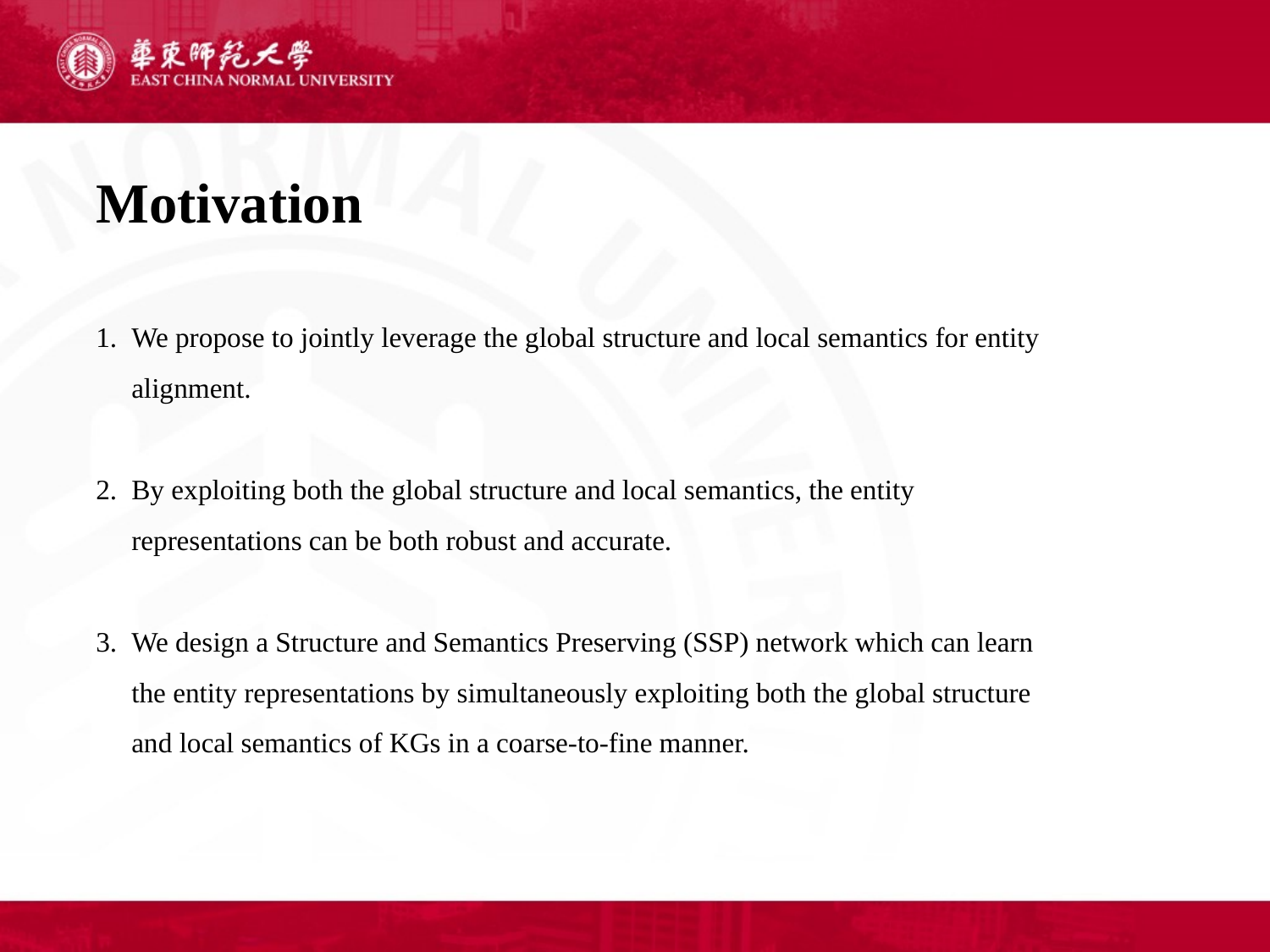

Motivation
We propose to jointly leverage the global structure and local semantics for entity alignment.

By exploiting both the global structure and local semantics, the entity representations can be both robust and accurate.

We design a Structure and Semantics Preserving (SSP) network which can learn the entity representations by simultaneously exploiting both the global structure and local semantics of KGs in a coarse-to-fine manner.